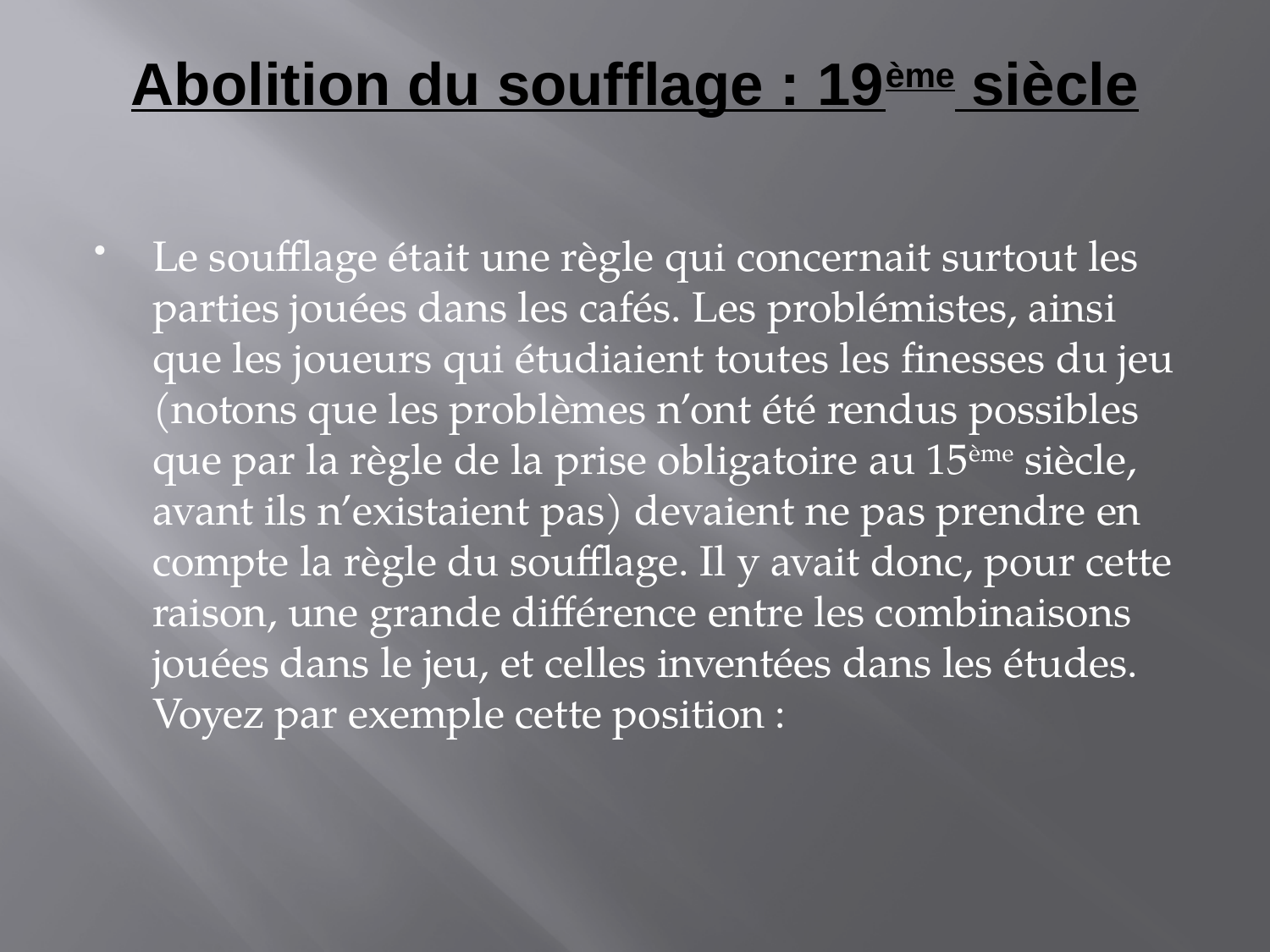

# Abolition du soufflage : 19ème siècle
Le soufflage était une règle qui concernait surtout les parties jouées dans les cafés. Les problémistes, ainsi que les joueurs qui étudiaient toutes les finesses du jeu (notons que les problèmes n’ont été rendus possibles que par la règle de la prise obligatoire au 15ème siècle, avant ils n’existaient pas) devaient ne pas prendre en compte la règle du soufflage. Il y avait donc, pour cette raison, une grande différence entre les combinaisons jouées dans le jeu, et celles inventées dans les études. Voyez par exemple cette position :